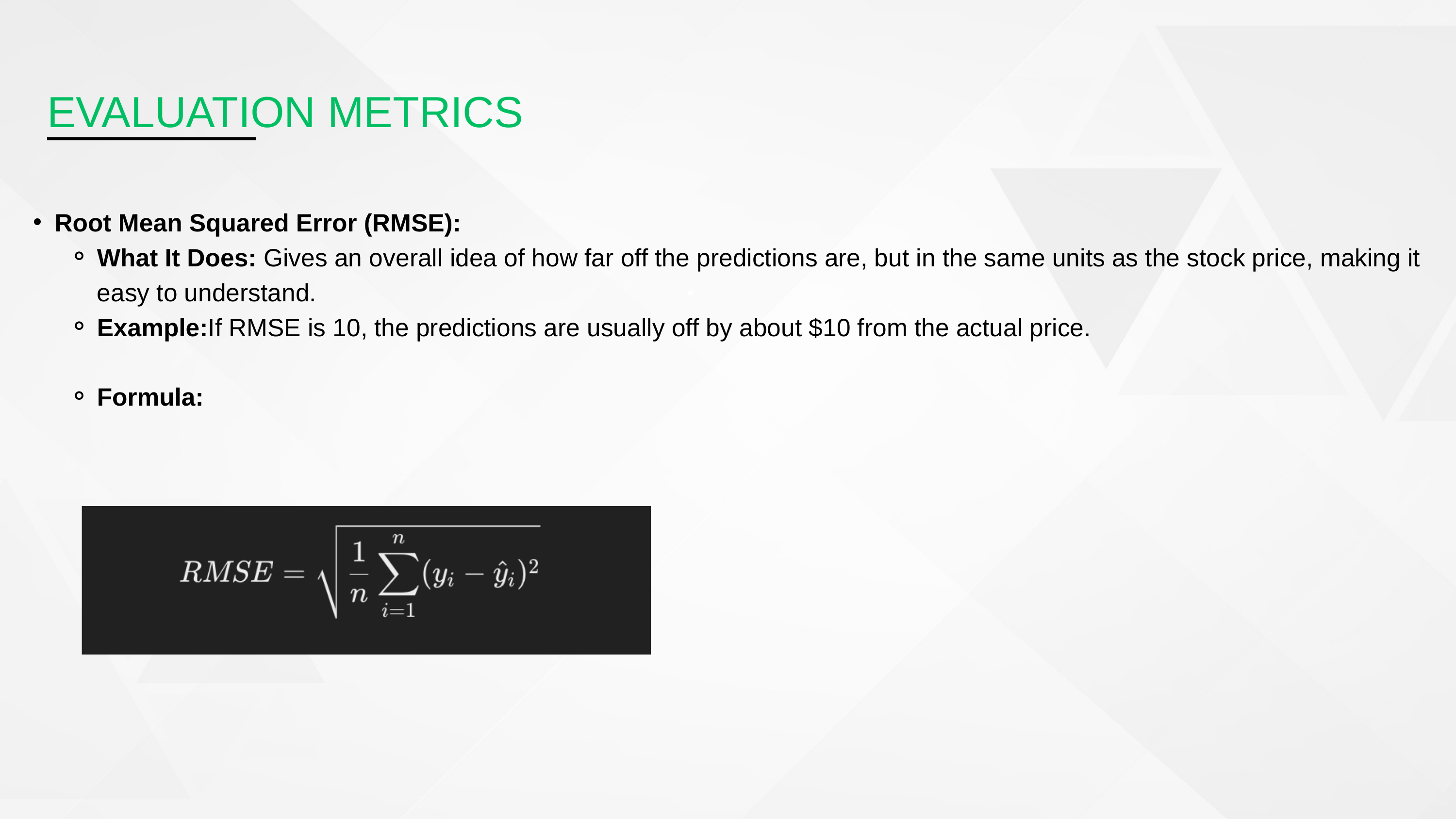

EVALUATION METRICS

Root Mean Squared Error (RMSE):
What It Does: Gives an overall idea of how far off the predictions are, but in the same units as the stock price, making it easy to understand.
Example:If RMSE is 10, the predictions are usually off by about $10 from the actual price.

Formula: